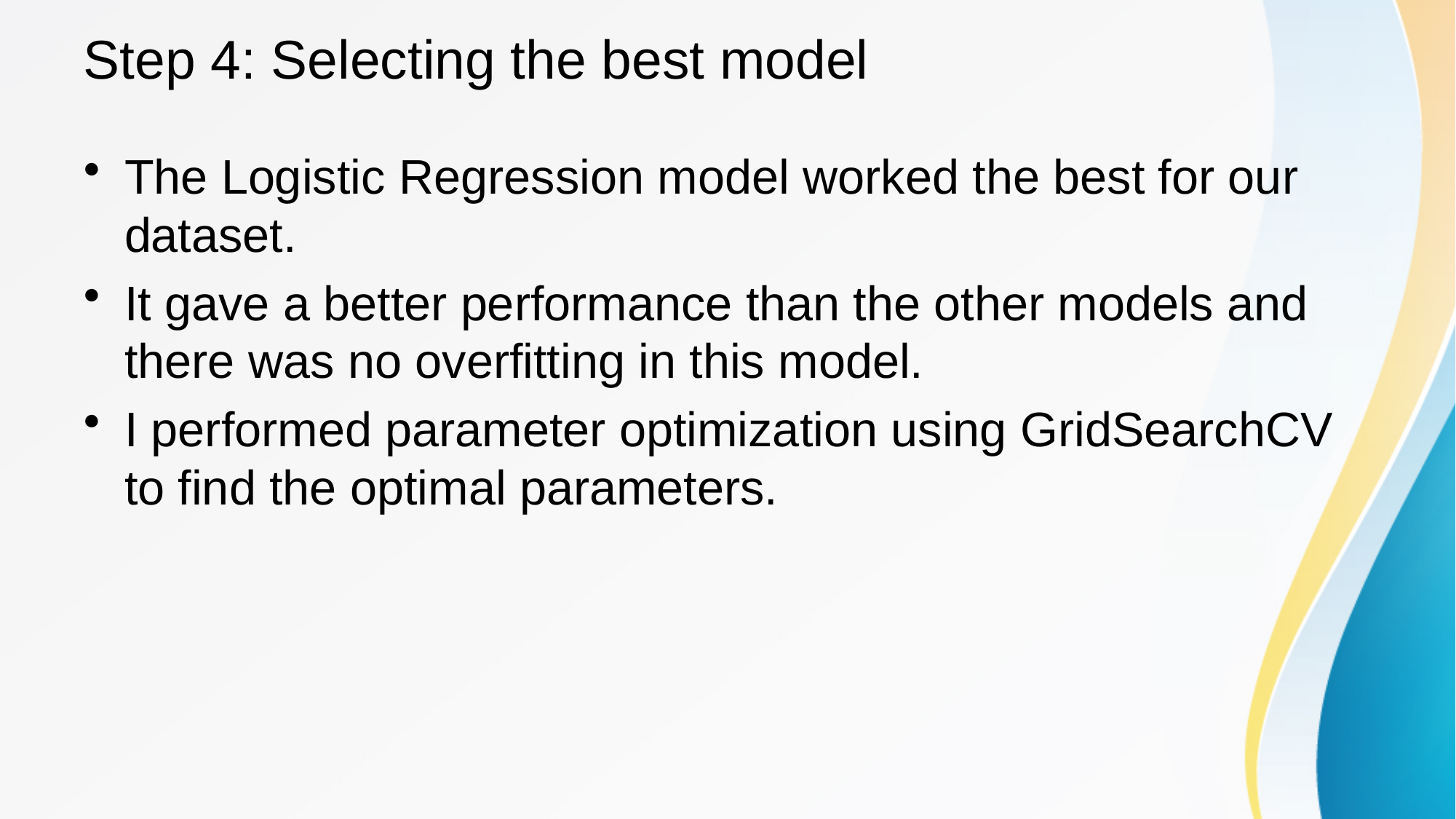

# Step 4: Selecting the best model
The Logistic Regression model worked the best for our dataset.
It gave a better performance than the other models and there was no overfitting in this model.
I performed parameter optimization using GridSearchCV to find the optimal parameters.